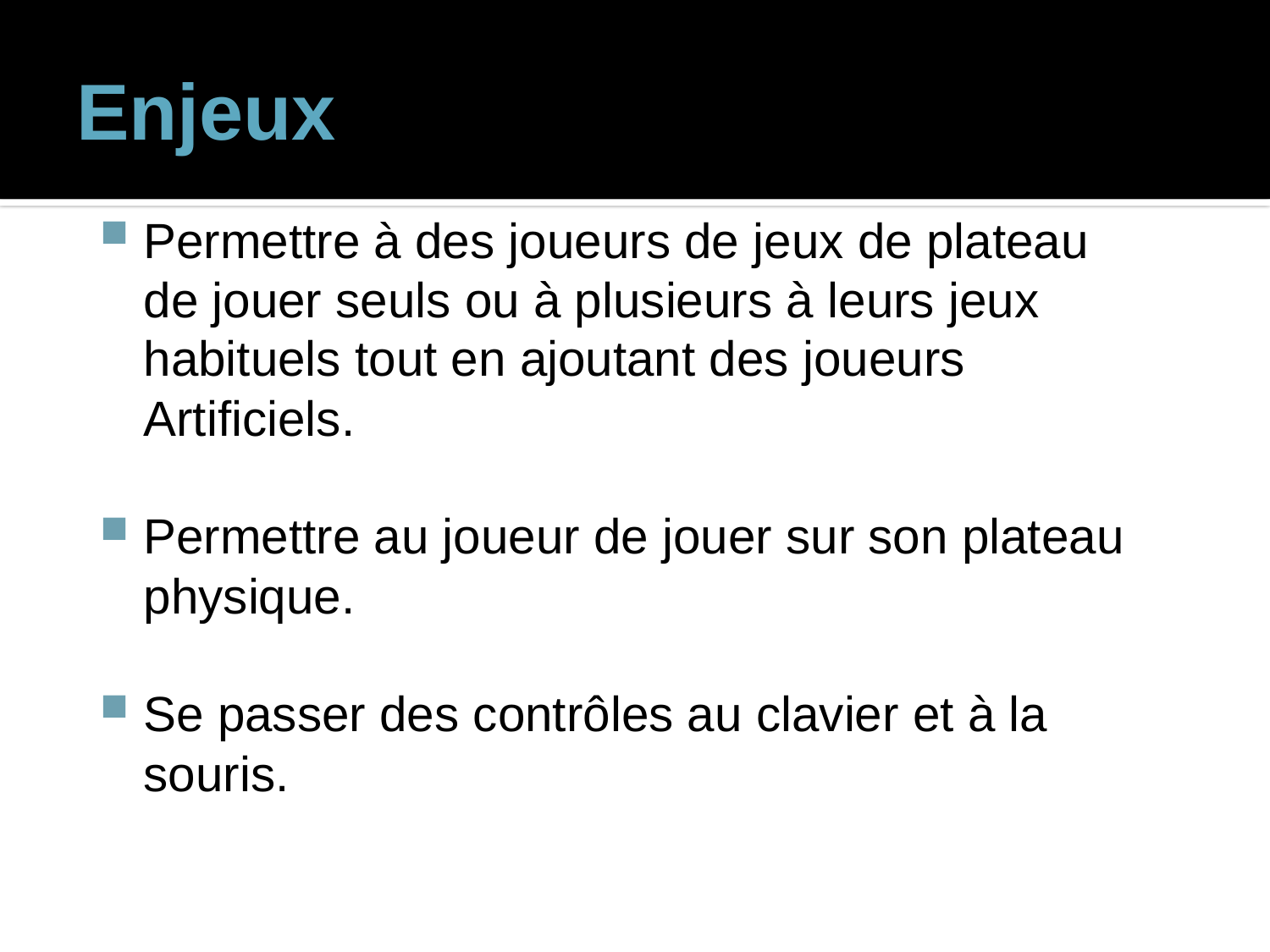

# Enjeux
Permettre à des joueurs de jeux de plateau de jouer seuls ou à plusieurs à leurs jeux habituels tout en ajoutant des joueurs Artificiels.

Permettre au joueur de jouer sur son plateau physique.

Se passer des contrôles au clavier et à la souris.